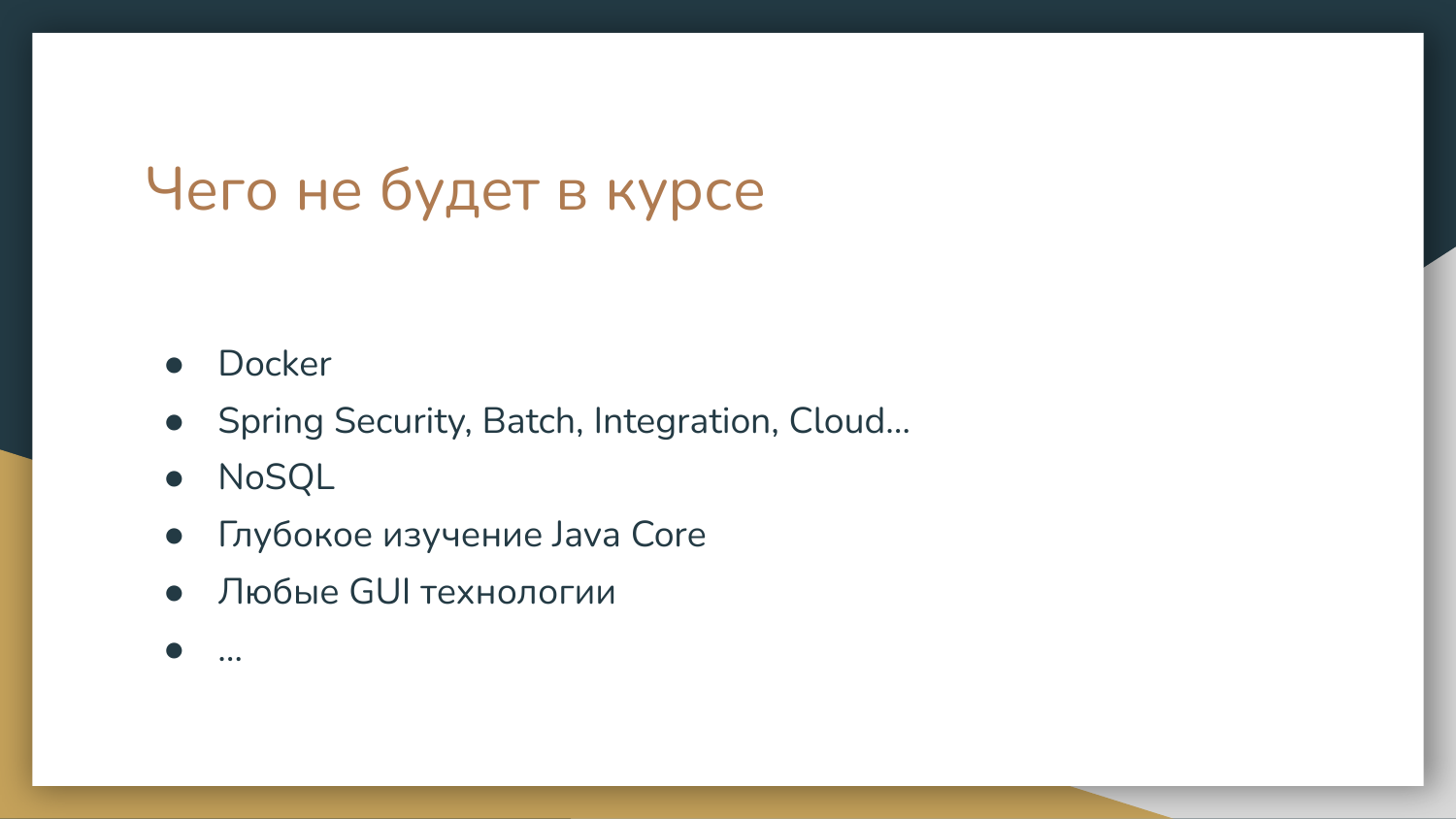

# Чего не будет в курсе
Docker
Spring Security, Batch, Integration, Cloud…
NoSQL
Глубокое изучение Java Core
Любые GUI технологии
…